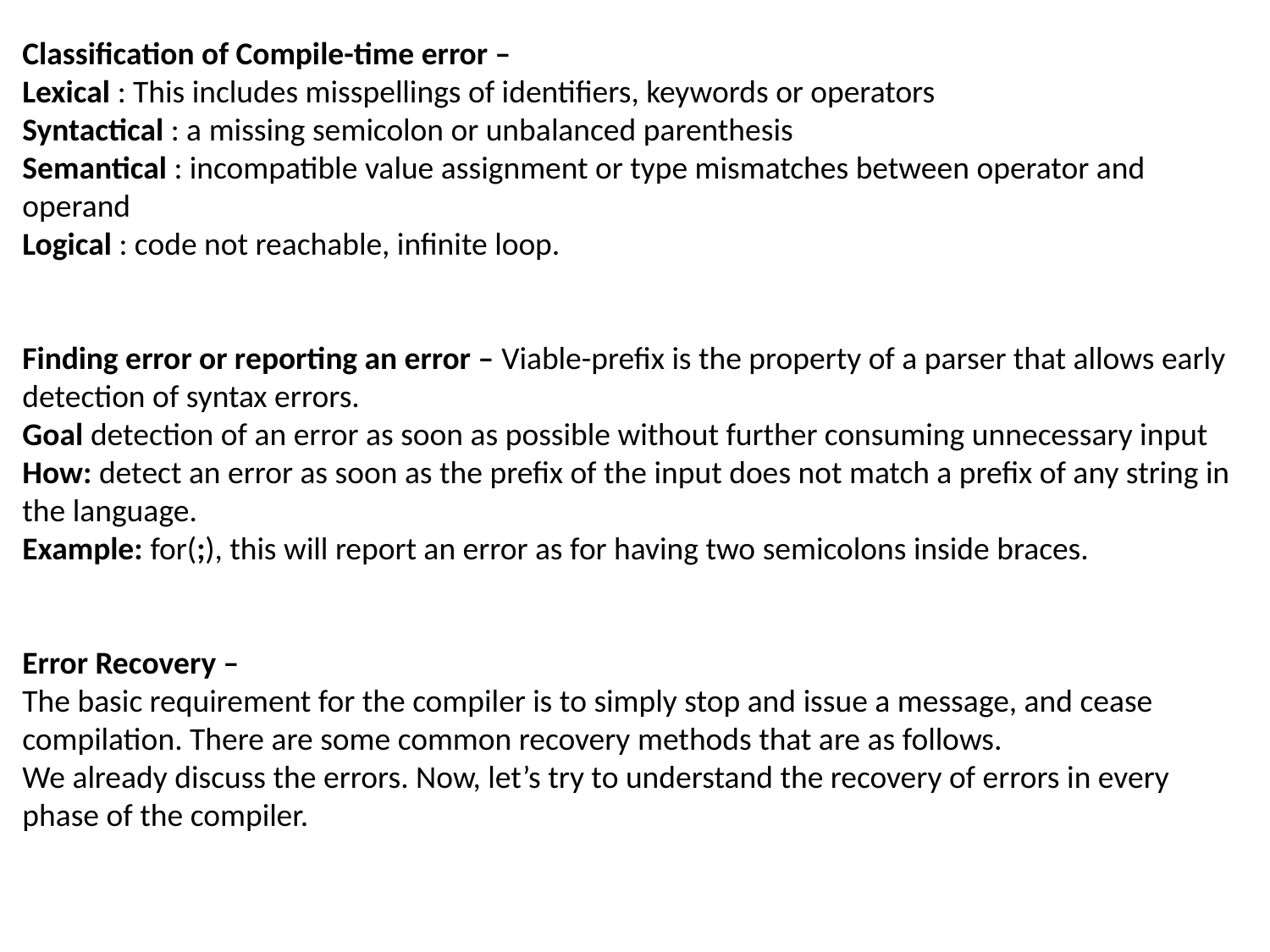

Classification of Compile-time error –
Lexical : This includes misspellings of identifiers, keywords or operators
Syntactical : a missing semicolon or unbalanced parenthesis
Semantical : incompatible value assignment or type mismatches between operator and operand
Logical : code not reachable, infinite loop.

Finding error or reporting an error – Viable-prefix is the property of a parser that allows early detection of syntax errors.
Goal detection of an error as soon as possible without further consuming unnecessary input
How: detect an error as soon as the prefix of the input does not match a prefix of any string in the language.
Example: for(;), this will report an error as for having two semicolons inside braces.

Error Recovery – 
The basic requirement for the compiler is to simply stop and issue a message, and cease compilation. There are some common recovery methods that are as follows.
We already discuss the errors. Now, let’s try to understand the recovery of errors in every phase of the compiler.